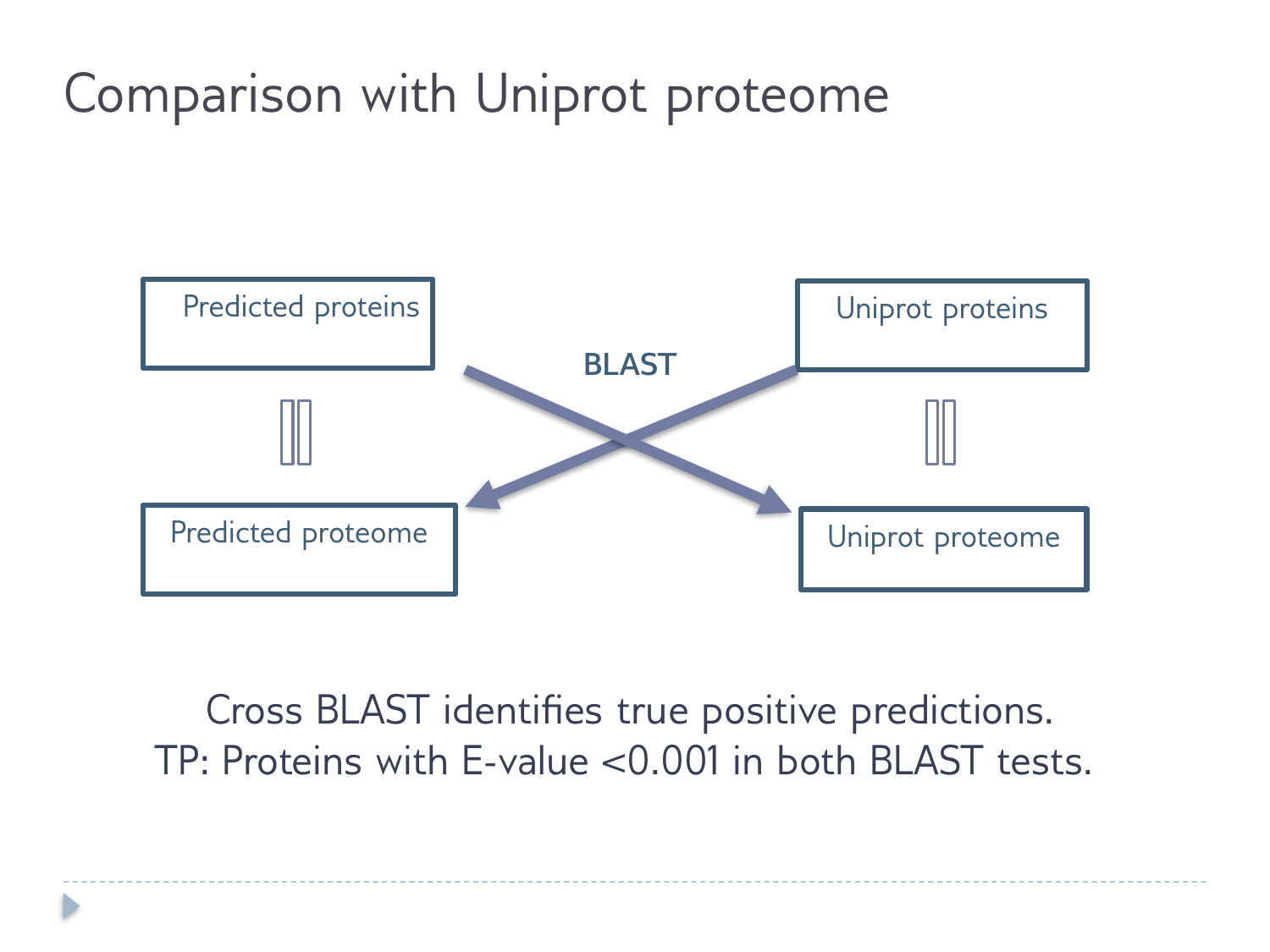

Comparison with Uniprot proteome

Predicted proteins
Uniprot proteins
BLAST

Predicted proteome
Uniprot proteome
Cross BLAST identifies true positive predictions.
TP: Proteins with E-value <0.001 in both BLAST tests.